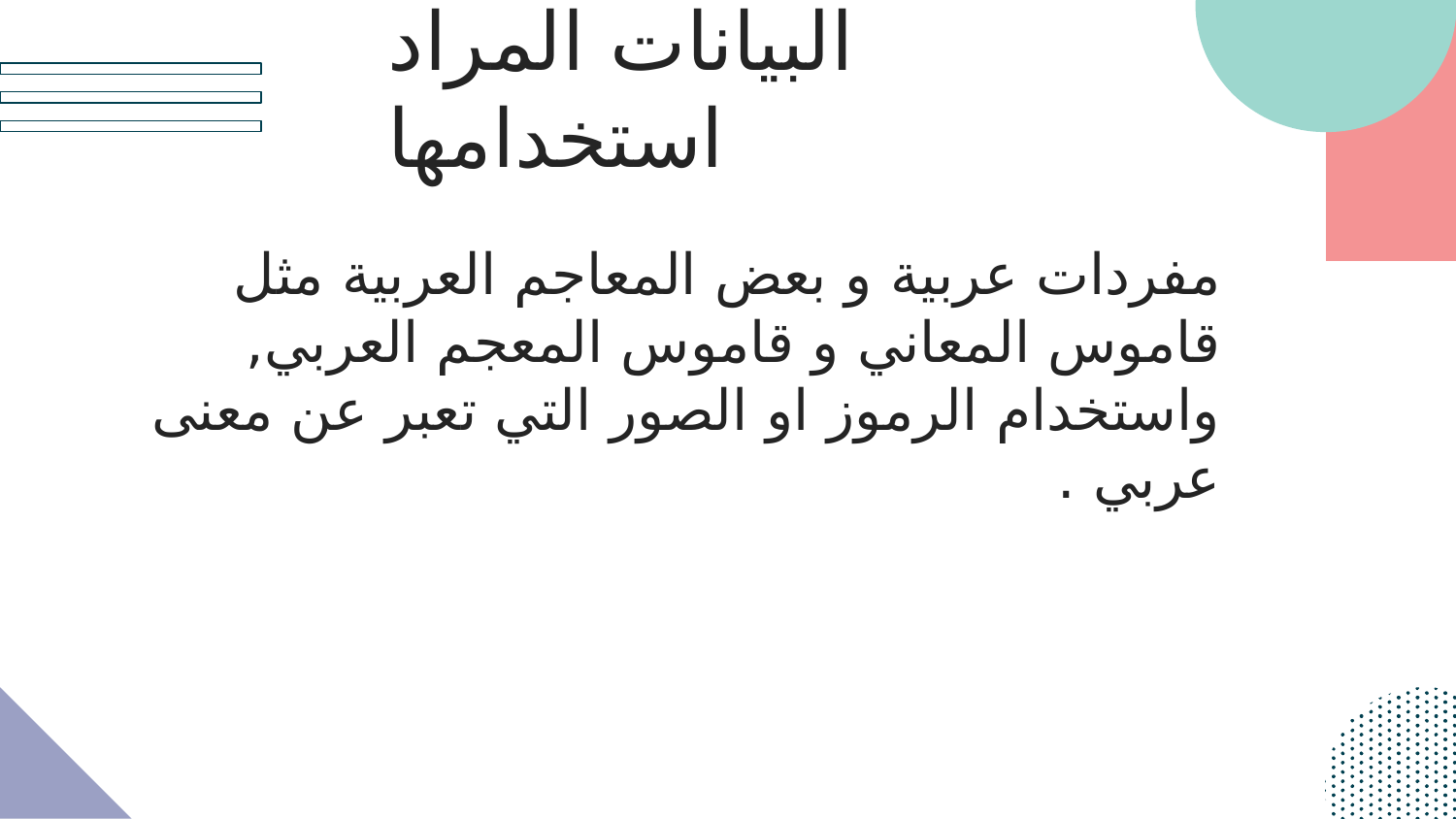

البيانات المراد استخدامها
مفردات عربية و بعض المعاجم العربية مثل قاموس المعاني و قاموس المعجم العربي, واستخدام الرموز او الصور التي تعبر عن معنى عربي .